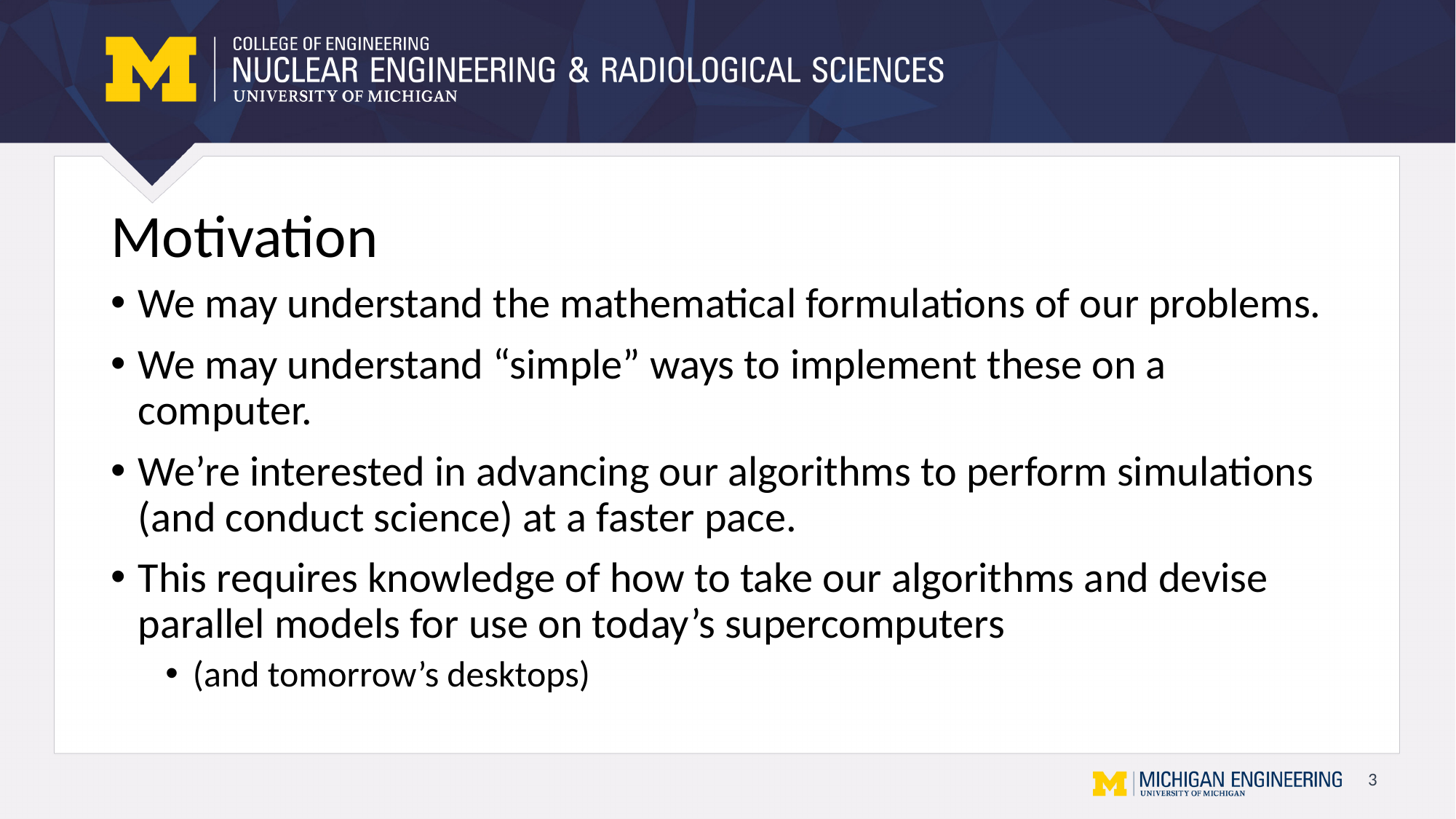

# Motivation
We may understand the mathematical formulations of our problems.
We may understand “simple” ways to implement these on a computer.
We’re interested in advancing our algorithms to perform simulations (and conduct science) at a faster pace.
This requires knowledge of how to take our algorithms and devise parallel models for use on today’s supercomputers
(and tomorrow’s desktops)